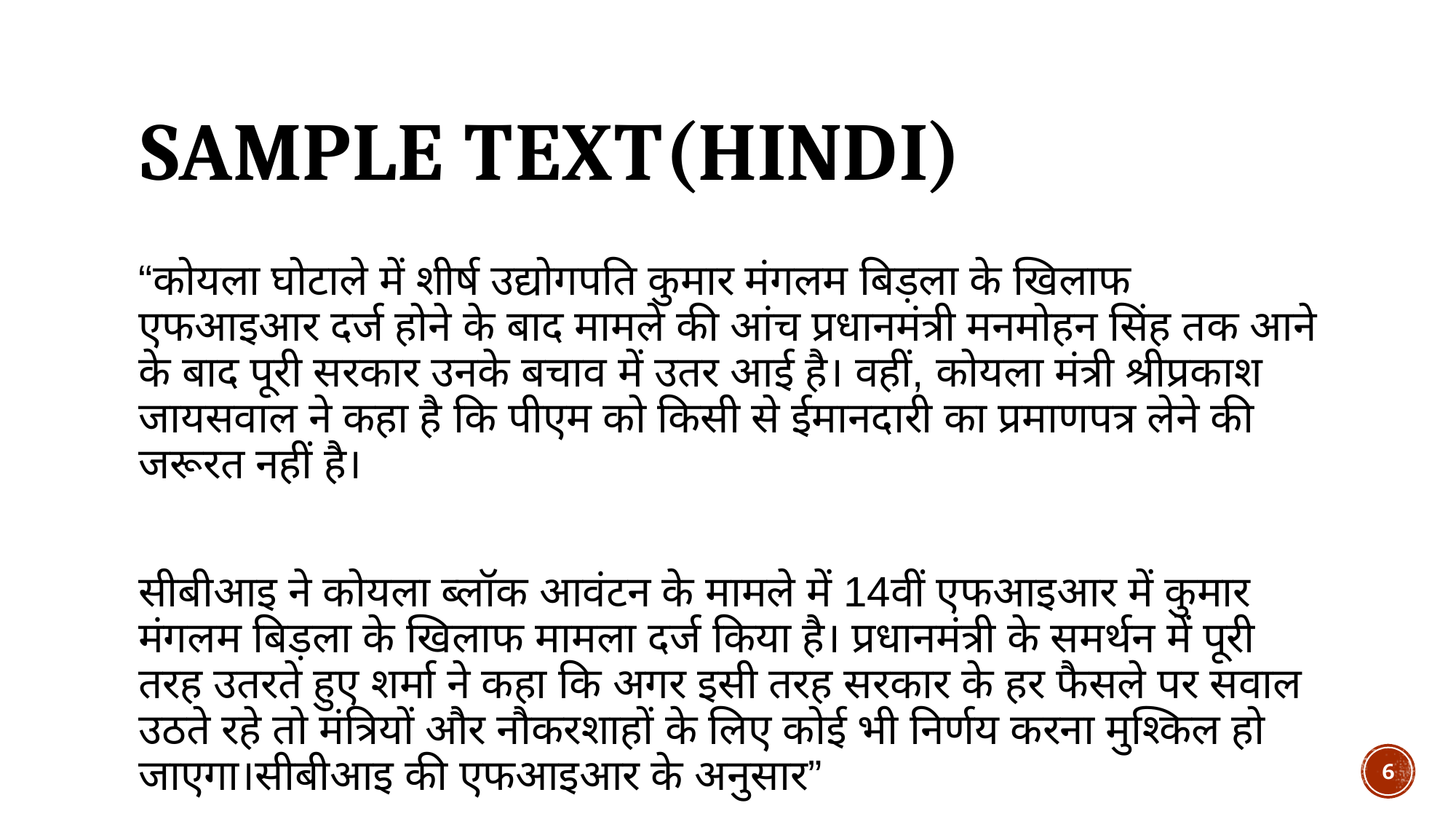

# Sample text(hindi)
“कोयला घोटाले में शीर्ष उद्योगपति कुमार मंगलम बिड़ला के खिलाफ एफआइआर दर्ज होने के बाद मामले की आंच प्रधानमंत्री मनमोहन सिंह तक आने के बाद पूरी सरकार उनके बचाव में उतर आई है। वहीं, कोयला मंत्री श्रीप्रकाश जायसवाल ने कहा है कि पीएम को किसी से ईमानदारी का प्रमाणपत्र लेने की जरूरत नहीं है।

सीबीआइ ने कोयला ब्लॉक आवंटन के मामले में 14वीं एफआइआर में कुमार मंगलम बिड़ला के खिलाफ मामला दर्ज किया है। प्रधानमंत्री के समर्थन में पूरी तरह उतरते हुए शर्मा ने कहा कि अगर इसी तरह सरकार के हर फैसले पर सवाल उठते रहे तो मंत्रियों और नौकरशाहों के लिए कोई भी निर्णय करना मुश्किल हो जाएगा।सीबीआइ की एफआइआर के अनुसार”
6